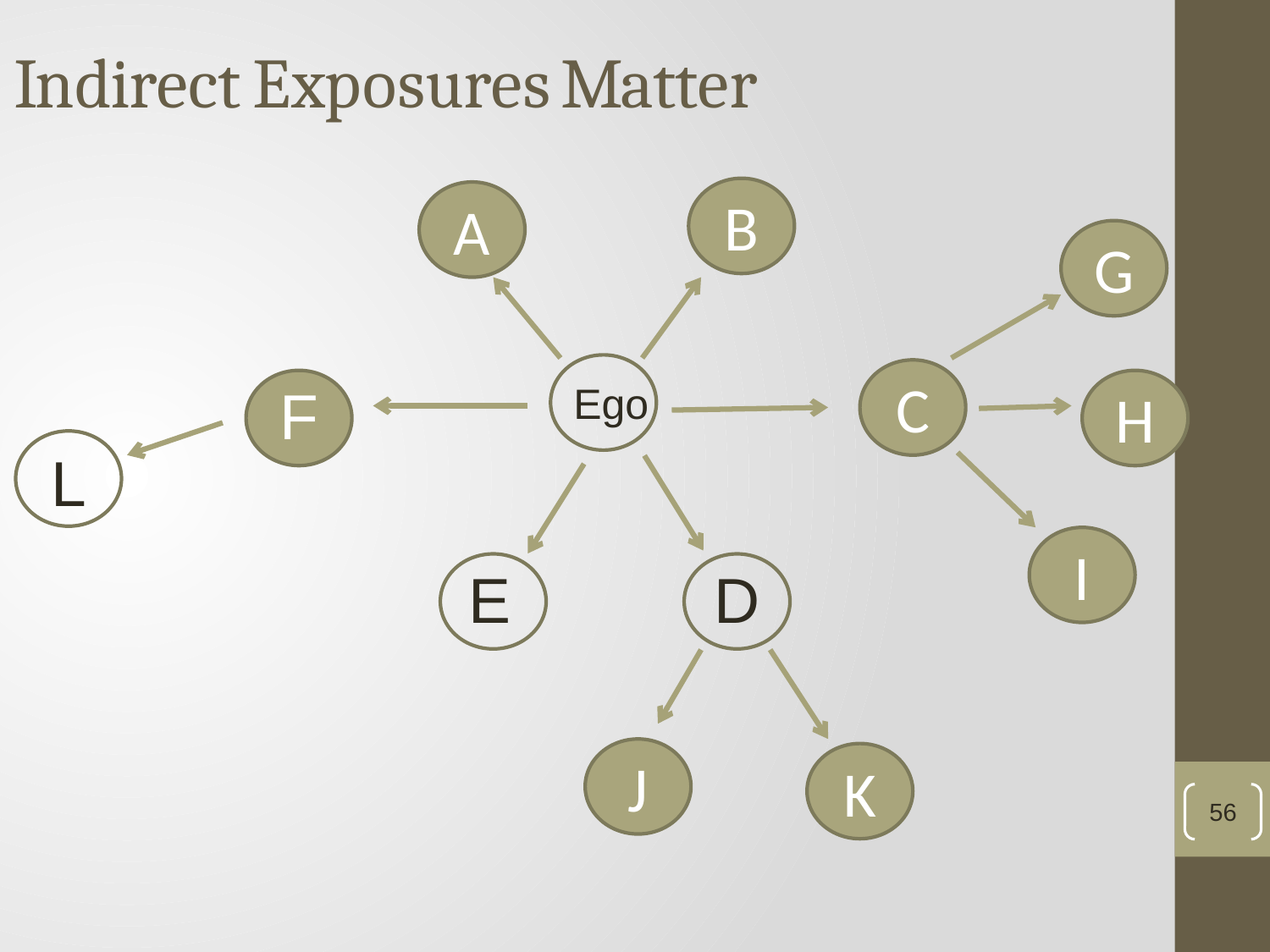

# Indirect Exposures Matter
B
A
G

C

F
Ego
H

L
I
E
D

J
K
56